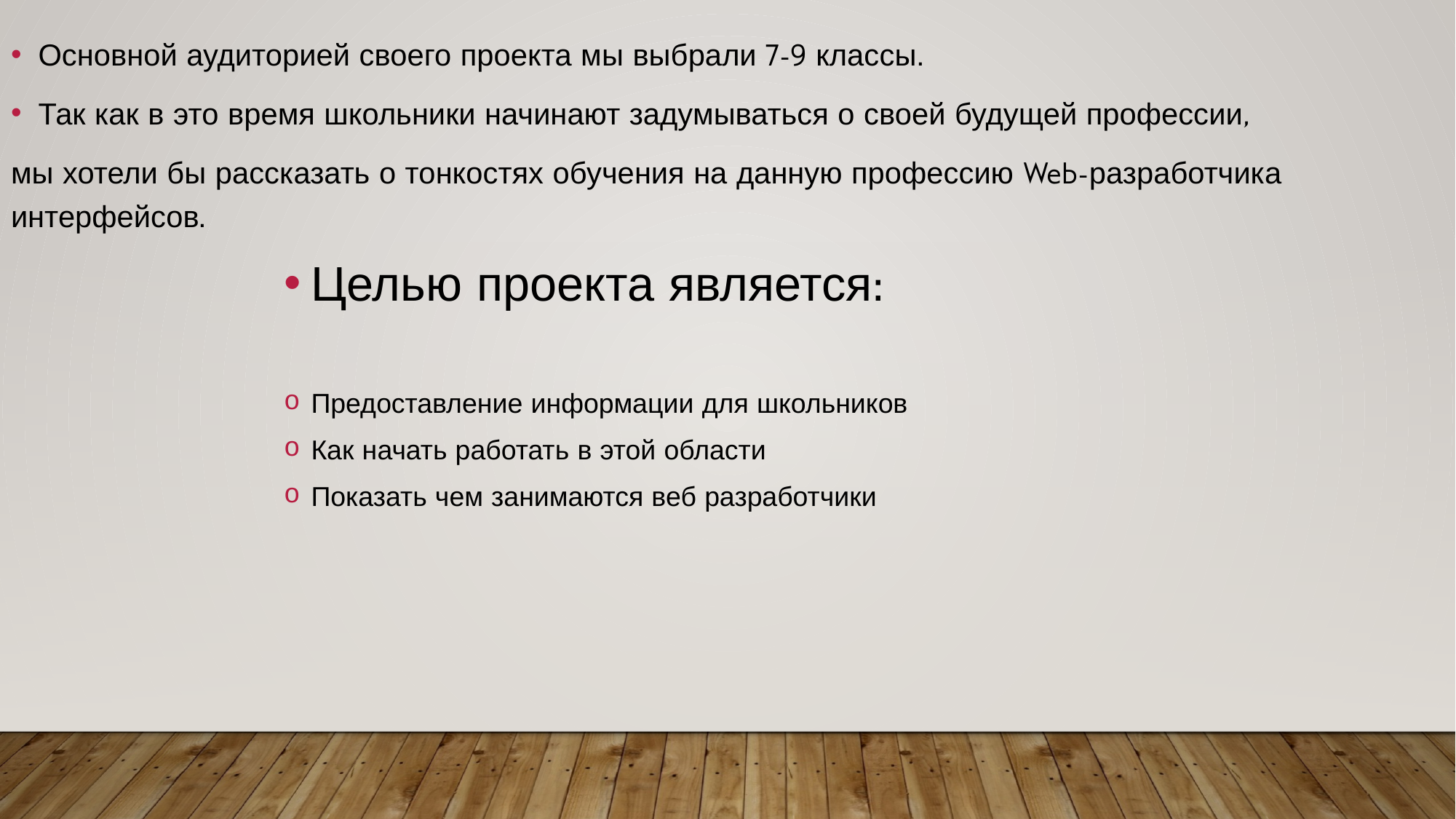

Основной аудиторией своего проекта мы выбрали 7-9 классы.
Так как в это время школьники начинают задумываться о своей будущей профессии,
мы хотели бы рассказать о тонкостях обучения на данную профессию Web-разработчика интерфейсов.
Целью проекта является:

Предоставление информации для школьников
Как начать работать в этой области
Показать чем занимаются веб разработчики